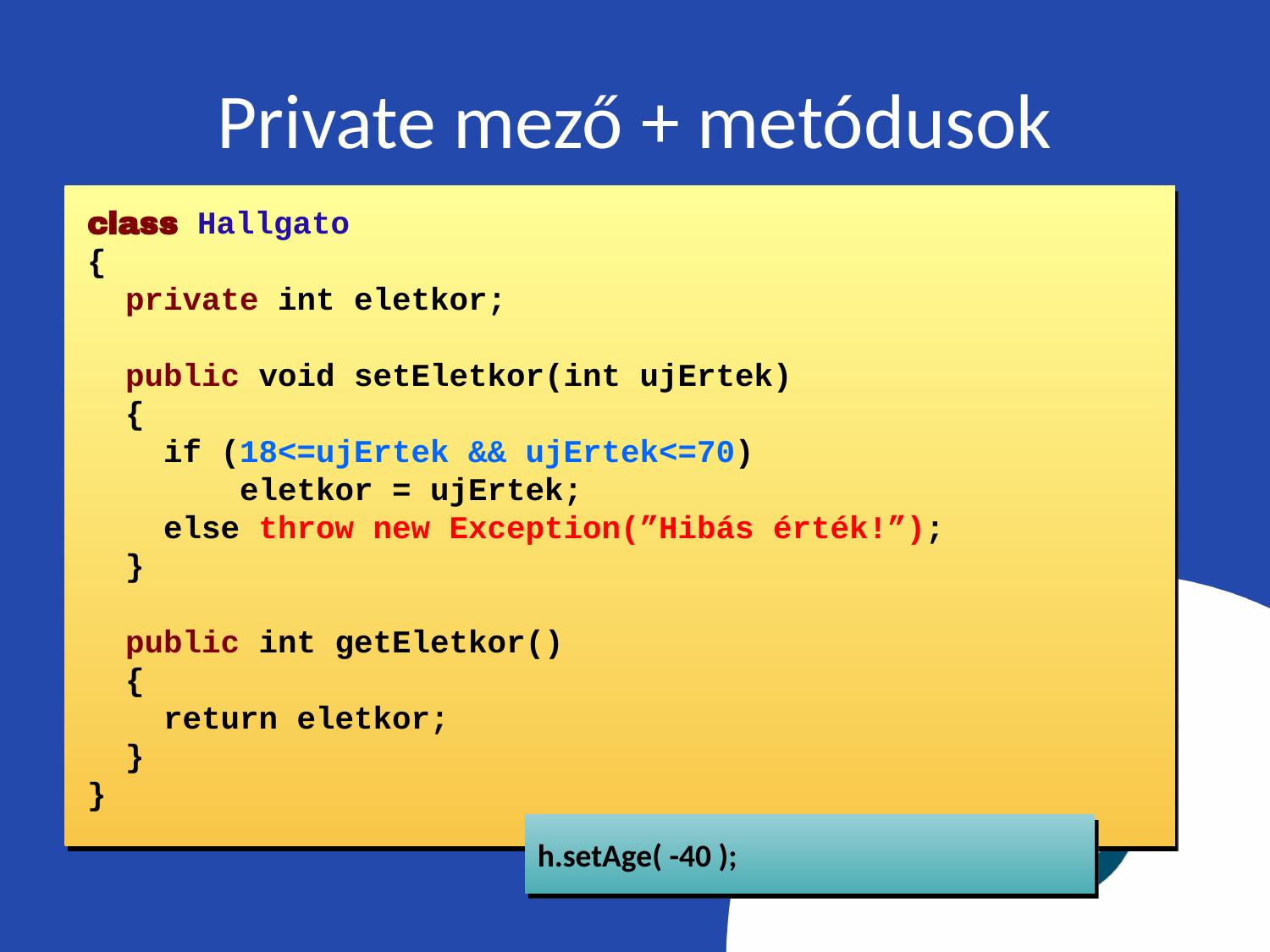

# Private mező + metódusok

class Hallgato
{
  private int eletkor;

  public void setEletkor(int ujErtek)
  {
    if (18<=ujErtek && ujErtek<=70)
        eletkor = ujErtek;
    else throw new Exception(”Hibás érték!”);
  }

  public int getEletkor()
  {
    return eletkor;
  }
}
h.setAge( -40 );